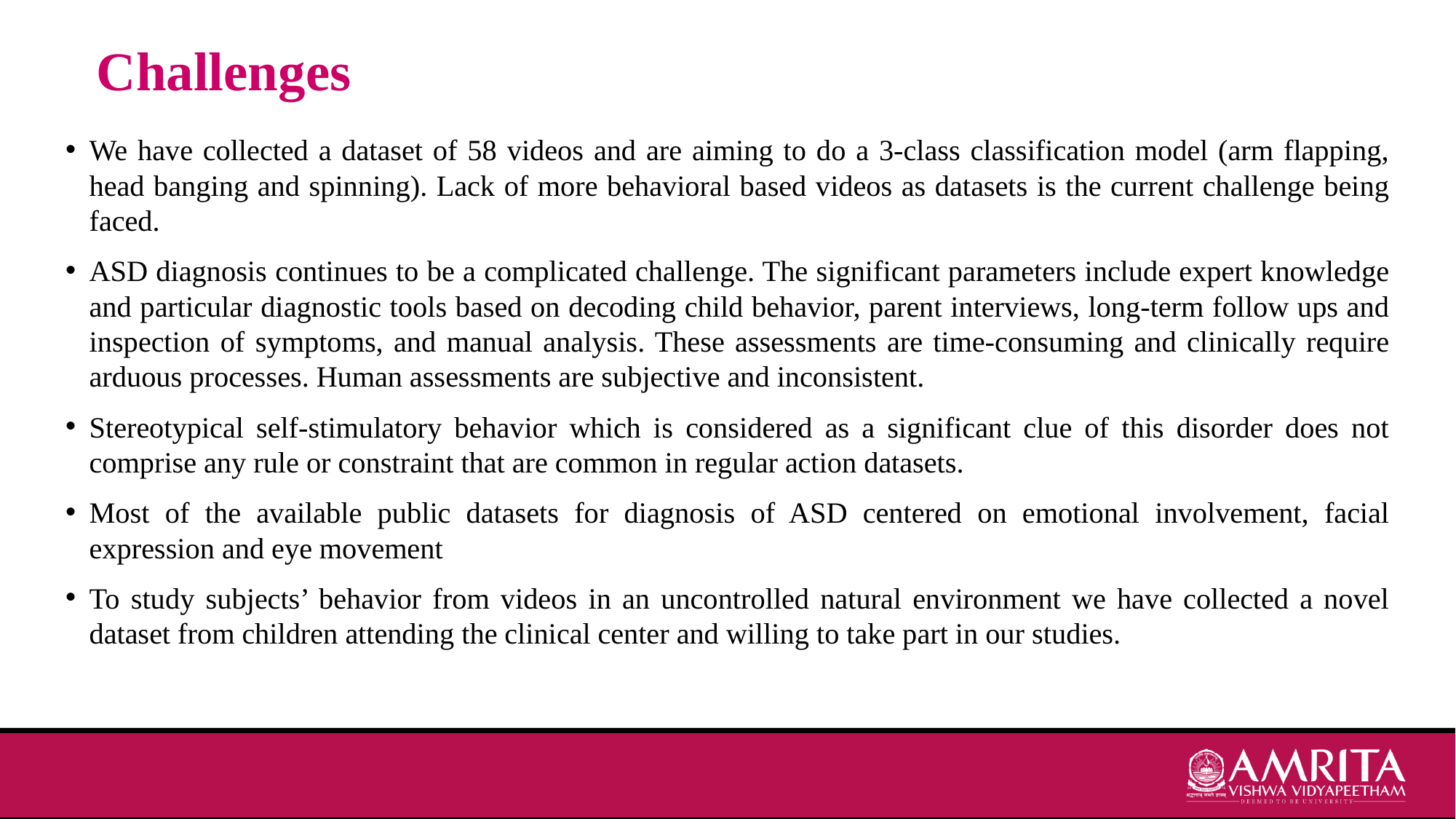

# Challenges
We have collected a dataset of 58 videos and are aiming to do a 3-class classification model (arm flapping, head banging and spinning). Lack of more behavioral based videos as datasets is the current challenge being faced.​
ASD diagnosis continues to be a complicated challenge. The significant parameters include expert knowledge and particular diagnostic tools based on decoding child behavior, parent interviews, long-term follow ups and inspection of symptoms, and manual analysis. These assessments are time-consuming and clinically require arduous processes. Human assessments are subjective and inconsistent.​
Stereotypical self-stimulatory behavior which is considered as a significant clue of this disorder does not comprise any rule or constraint that are common in regular action datasets.​
Most of the available public datasets for diagnosis of ASD centered on emotional involvement, facial expression and eye movement​
To study subjects’ behavior from videos in an uncontrolled natural environment we have collected a novel dataset from children attending the clinical center and willing to take part in our studies.